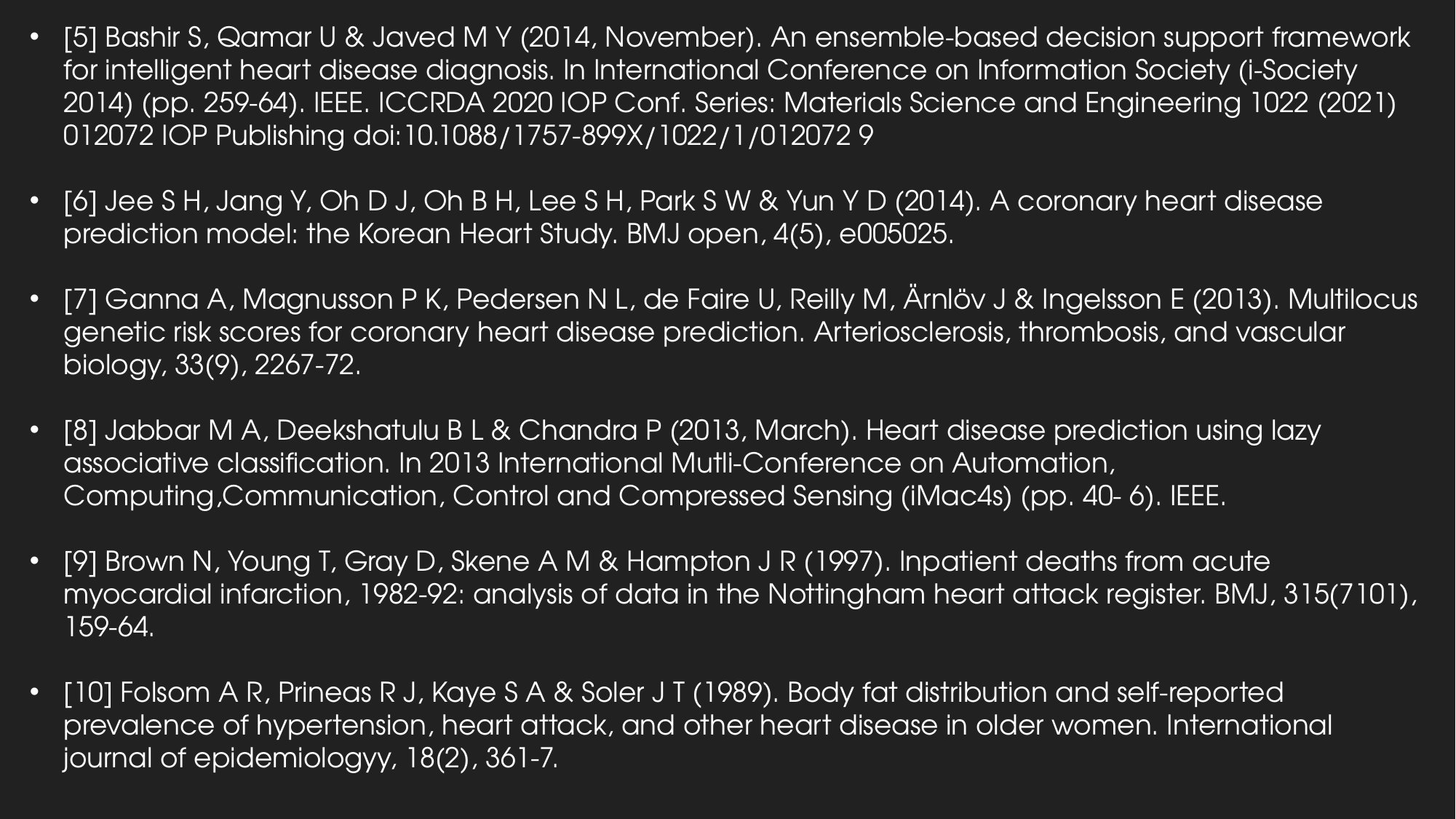

[5] Bashir S, Qamar U & Javed M Y (2014, November). An ensemble-based decision support framework for intelligent heart disease diagnosis. In International Conference on Information Society (i-Society 2014) (pp. 259-64). IEEE. ICCRDA 2020 IOP Conf. Series: Materials Science and Engineering 1022 (2021) 012072 IOP Publishing doi:10.1088/1757-899X/1022/1/012072 9

[6] Jee S H, Jang Y, Oh D J, Oh B H, Lee S H, Park S W & Yun Y D (2014). A coronary heart disease prediction model: the Korean Heart Study. BMJ open, 4(5), e005025.

[7] Ganna A, Magnusson P K, Pedersen N L, de Faire U, Reilly M, Ärnlöv J & Ingelsson E (2013). Multilocus genetic risk scores for coronary heart disease prediction. Arteriosclerosis, thrombosis, and vascular biology, 33(9), 2267-72.

[8] Jabbar M A, Deekshatulu B L & Chandra P (2013, March). Heart disease prediction using lazy associative classification. In 2013 International Mutli-Conference on Automation, Computing,Communication, Control and Compressed Sensing (iMac4s) (pp. 40- 6). IEEE.

[9] Brown N, Young T, Gray D, Skene A M & Hampton J R (1997). Inpatient deaths from acute myocardial infarction, 1982-92: analysis of data in the Nottingham heart attack register. BMJ, 315(7101), 159-64.

[10] Folsom A R, Prineas R J, Kaye S A & Soler J T (1989). Body fat distribution and self-reported prevalence of hypertension, heart attack, and other heart disease in older women. International journal of epidemiologyy, 18(2), 361-7.